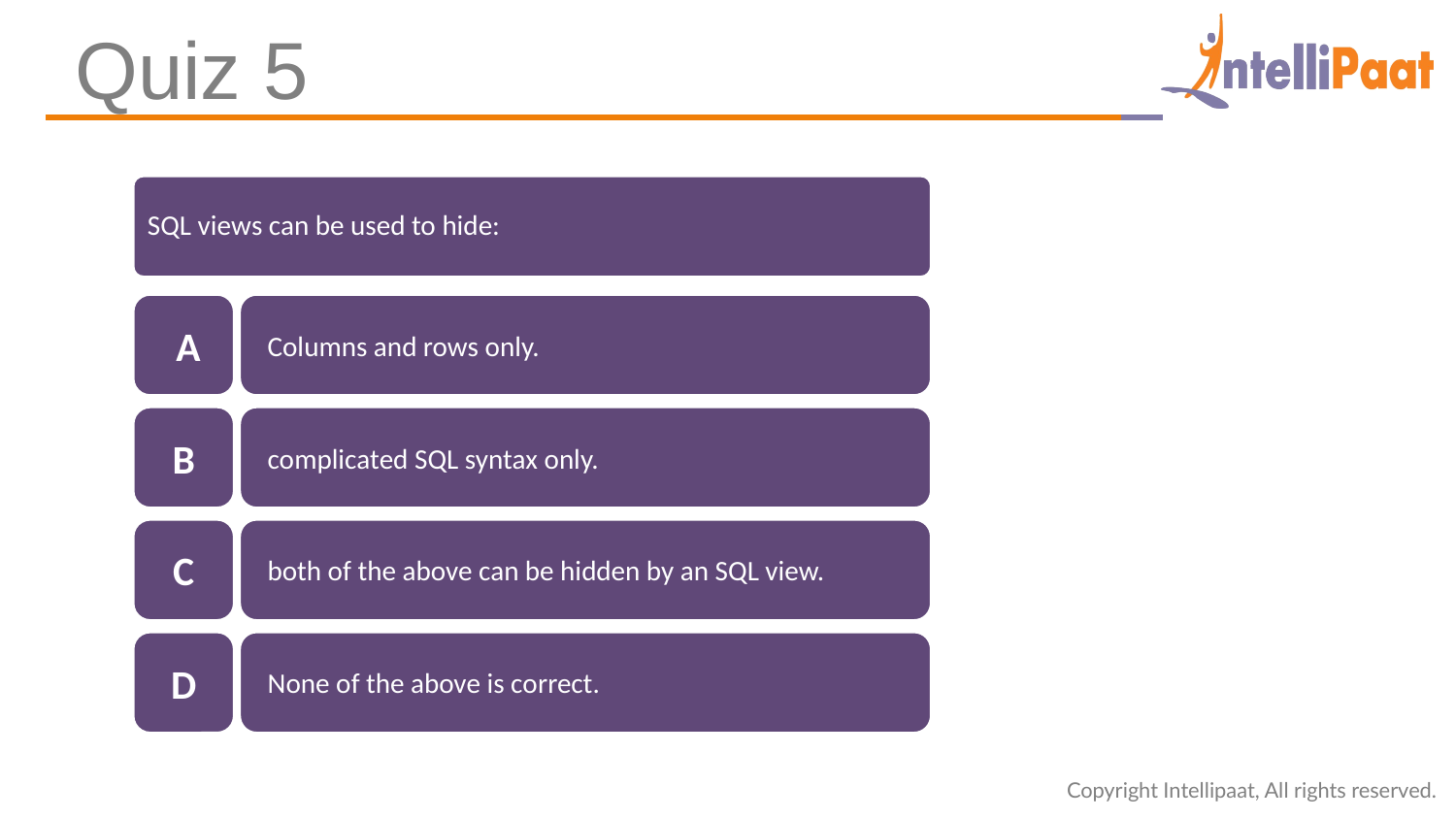

Quiz 5
SQL views can be used to hide:
 A
Columns and rows only.
B
complicated SQL syntax only.
C
both of the above can be hidden by an SQL view.
D
None of the above is correct.